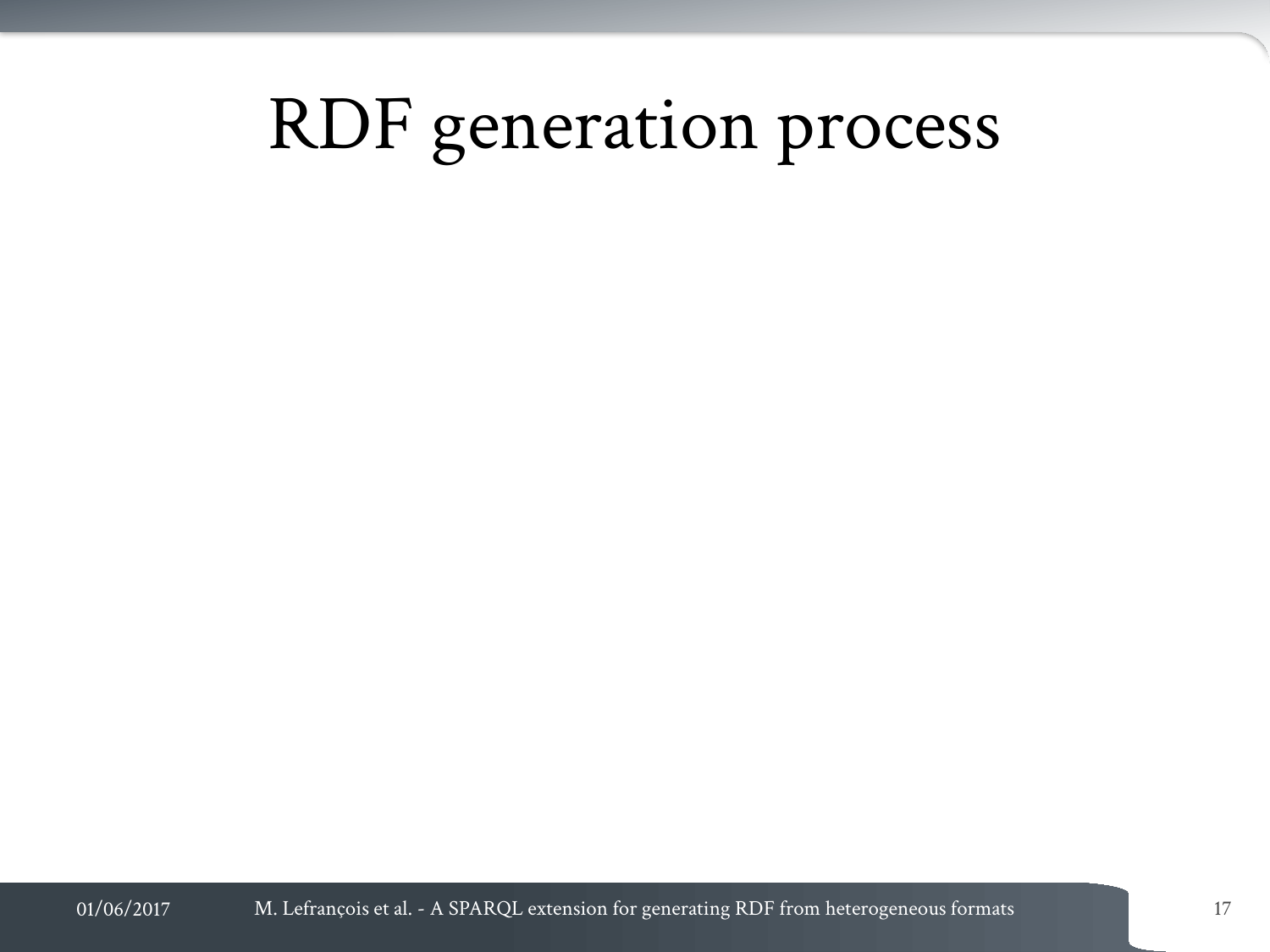

# RDF generation process
01/06/2017
M. Lefrançois et al. - A SPARQL extension for generating RDF from heterogeneous formats
17